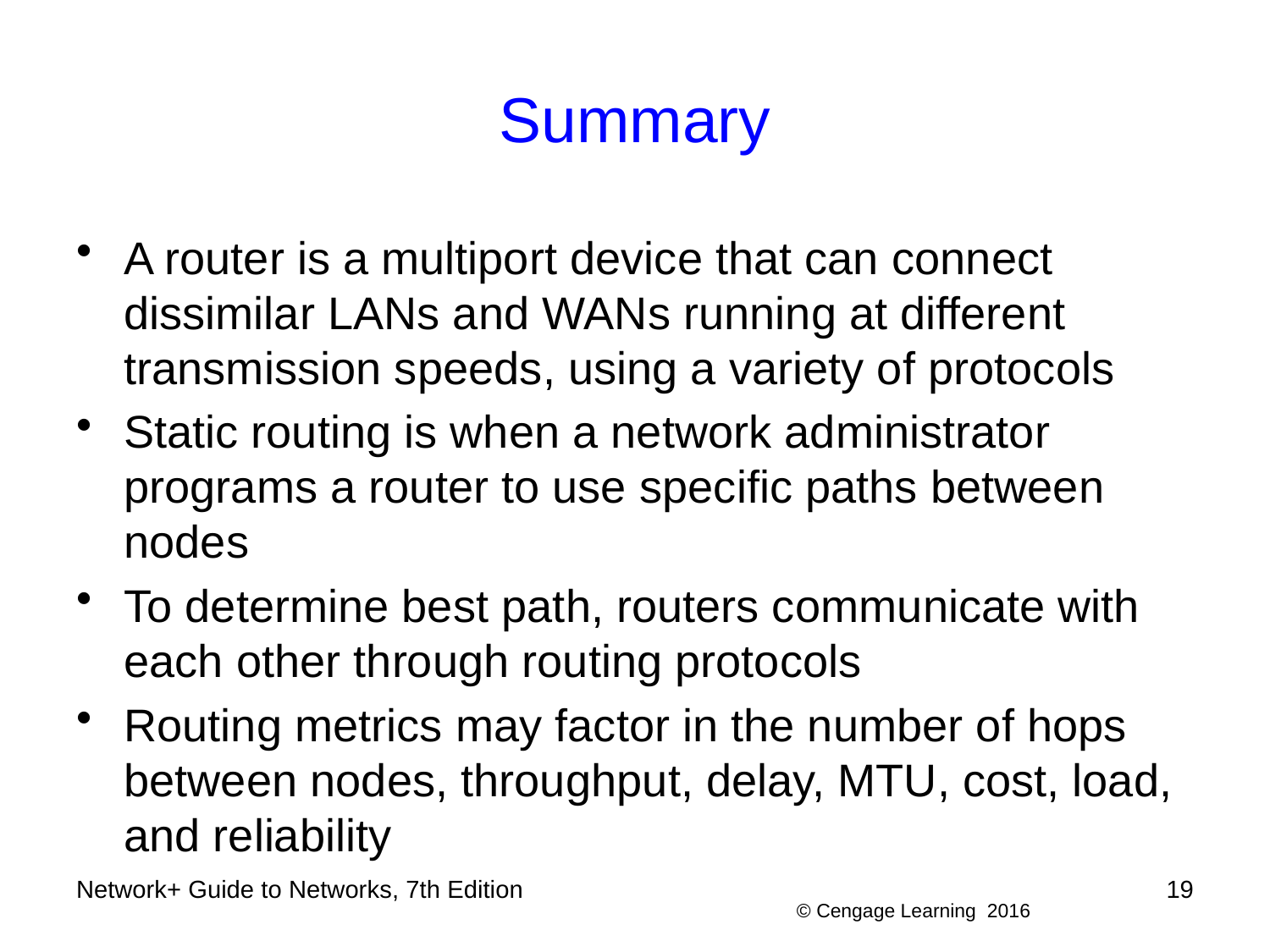

# Summary
A router is a multiport device that can connect dissimilar LANs and WANs running at different transmission speeds, using a variety of protocols
Static routing is when a network administrator programs a router to use specific paths between nodes
To determine best path, routers communicate with each other through routing protocols
Routing metrics may factor in the number of hops between nodes, throughput, delay, MTU, cost, load, and reliability
Network+ Guide to Networks, 7th Edition
19